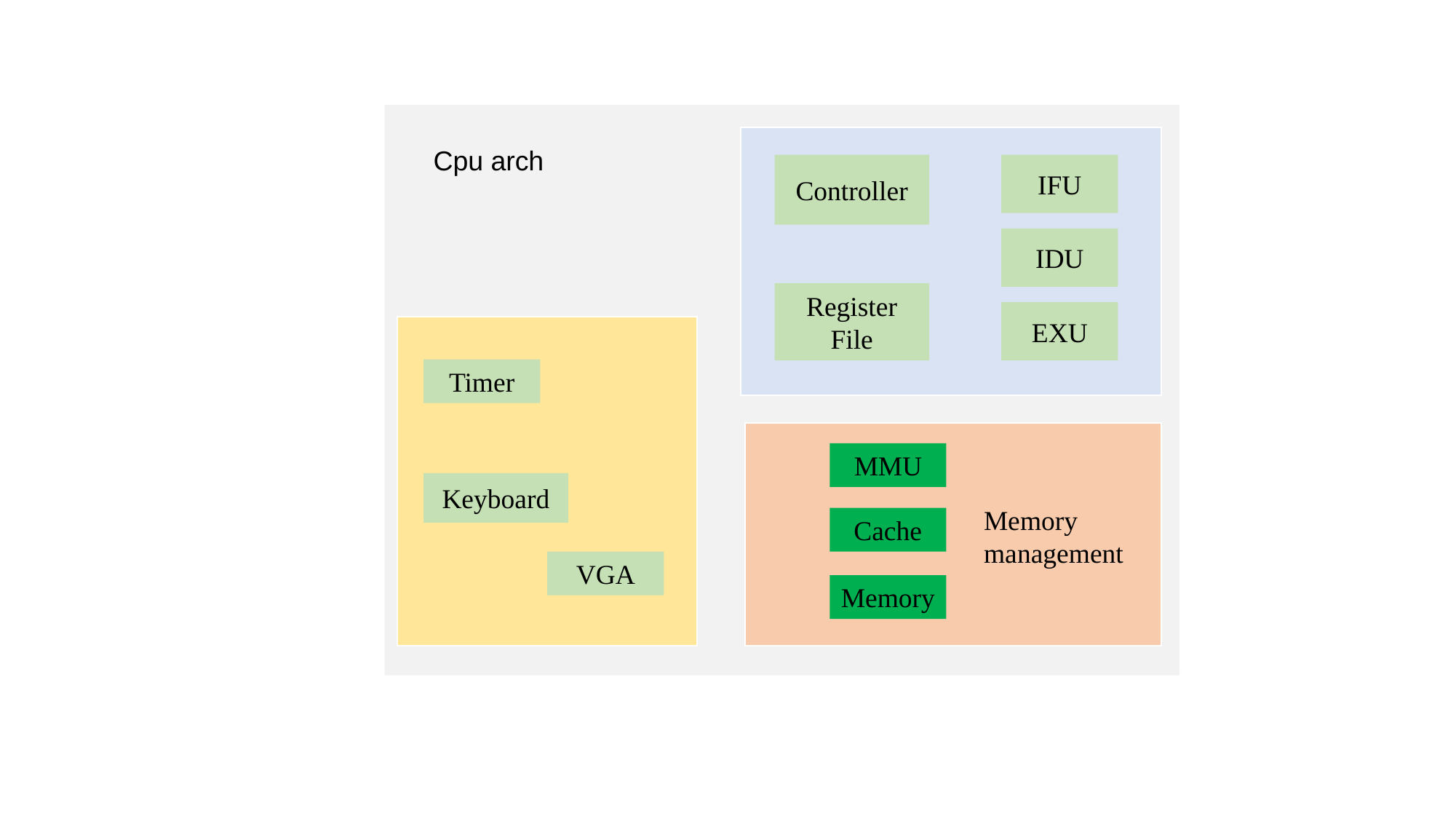

Cpu arch
Controller
IFU
IDU
Register File
EXU

Timer

MMU
Keyboard
Memory
management
Cache
VGA
Memory